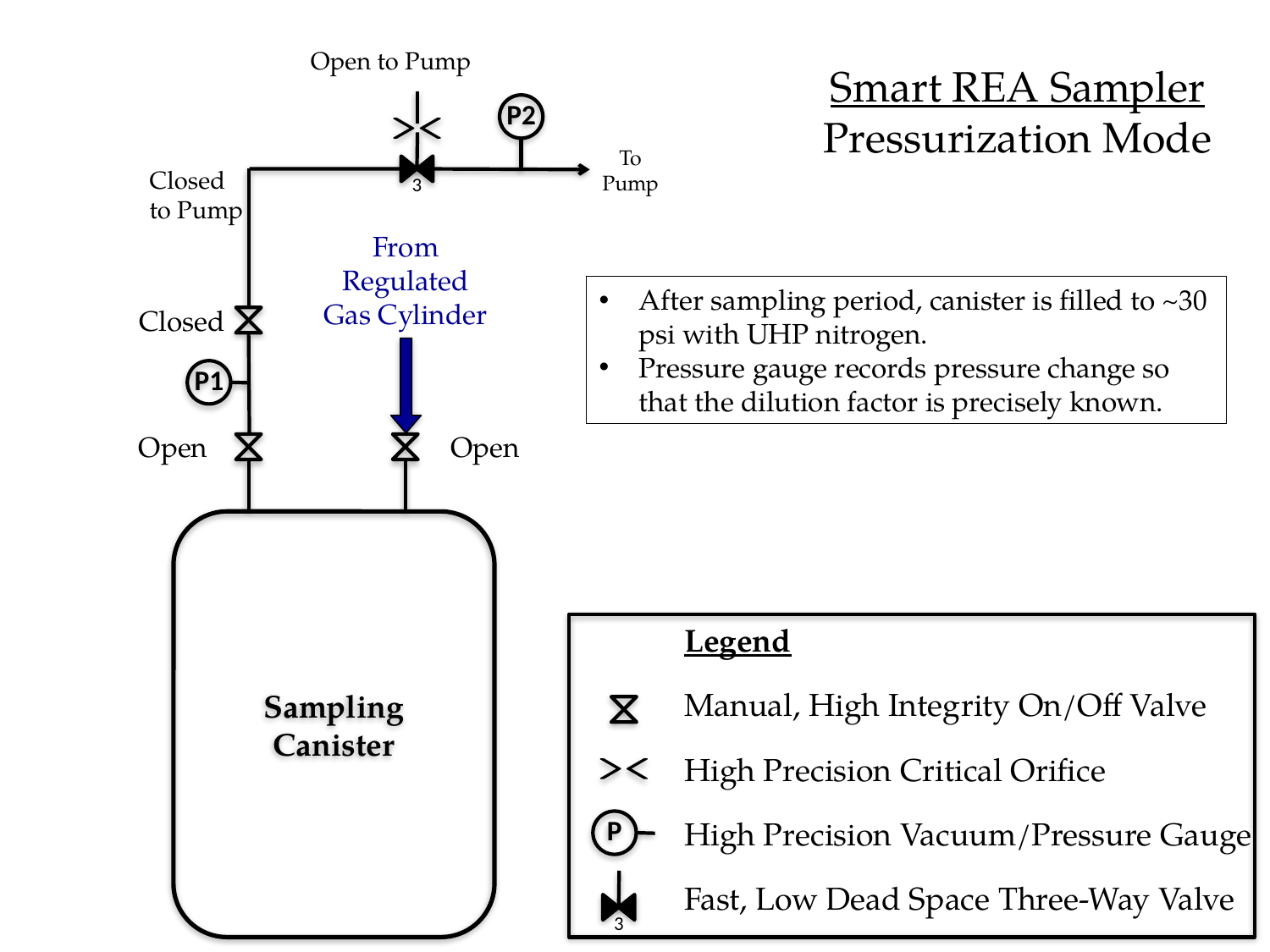

Open to Pump
Smart REA Sampler
Pressurization Mode

3
To
Pump
Closed
to Pump
P2
From
Regulated
Gas Cylinder
After sampling period, canister is filled to ~30 psi with UHP nitrogen.
Pressure gauge records pressure change so that the dilution factor is precisely known.
Closed

P1

Open
Open

Sampling
Canister

Legend
Manual, High Integrity On/Off Valve
High Precision Critical Orifice
High Precision Vacuum/Pressure Gauge
Fast, Low Dead Space Three-Way Valve

P

3